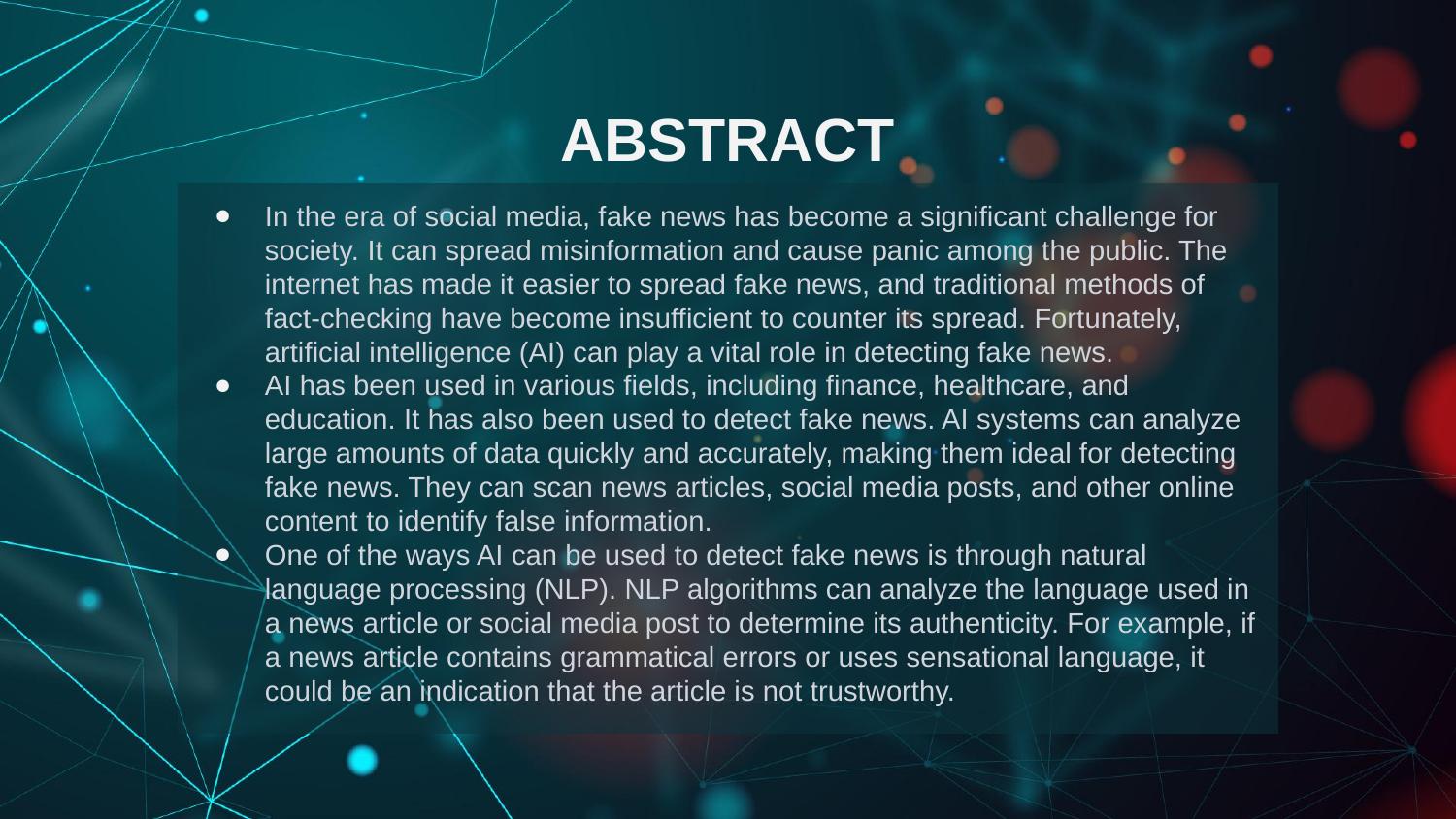

# ABSTRACT
In the era of social media, fake news has become a significant challenge for society. It can spread misinformation and cause panic among the public. The internet has made it easier to spread fake news, and traditional methods of fact-checking have become insufficient to counter its spread. Fortunately, artificial intelligence (AI) can play a vital role in detecting fake news.
AI has been used in various fields, including finance, healthcare, and education. It has also been used to detect fake news. AI systems can analyze large amounts of data quickly and accurately, making them ideal for detecting fake news. They can scan news articles, social media posts, and other online content to identify false information.
One of the ways AI can be used to detect fake news is through natural language processing (NLP). NLP algorithms can analyze the language used in a news article or social media post to determine its authenticity. For example, if a news article contains grammatical errors or uses sensational language, it could be an indication that the article is not trustworthy.